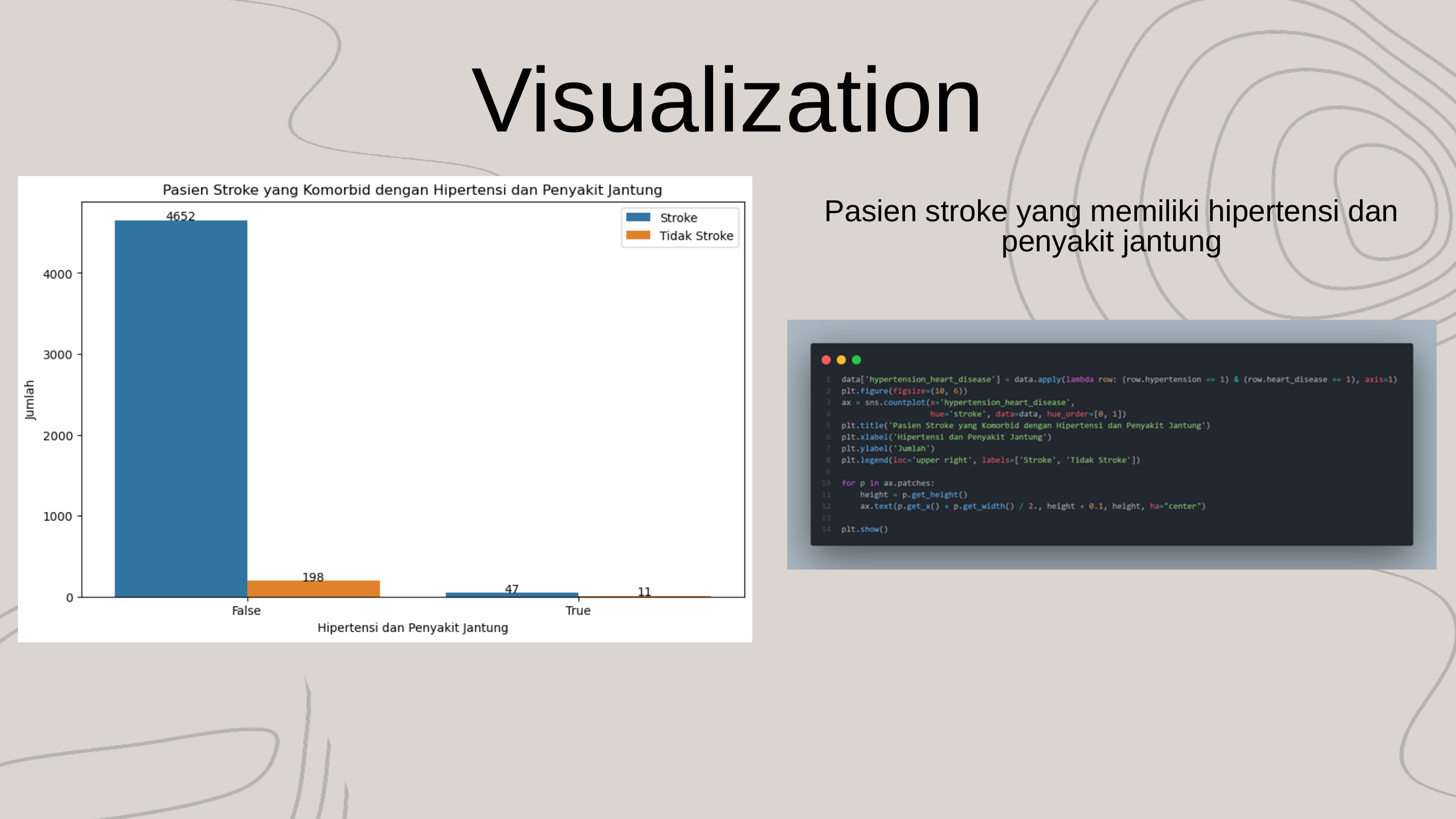

Visualization

Pasien stroke yang memiliki hipertensi dan penyakit jantung